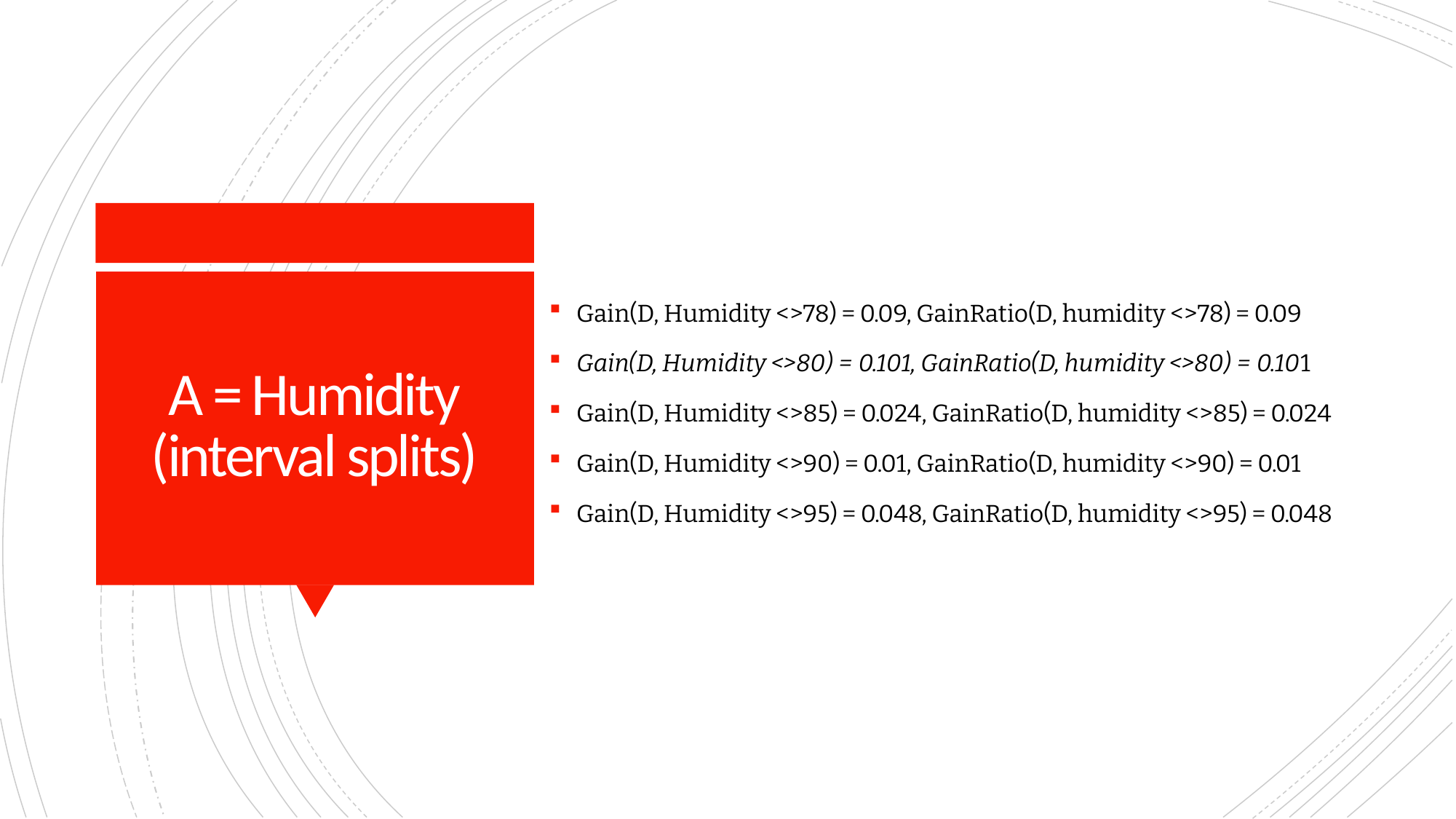

Gain(D, Humidity <>78) = 0.09, GainRatio(D, humidity <>78) = 0.09
Gain(D, Humidity <>80) = 0.101, GainRatio(D, humidity <>80) = 0.101
Gain(D, Humidity <>85) = 0.024, GainRatio(D, humidity <>85) = 0.024
Gain(D, Humidity <>90) = 0.01, GainRatio(D, humidity <>90) = 0.01
Gain(D, Humidity <>95) = 0.048, GainRatio(D, humidity <>95) = 0.048
# A = Humidity (interval splits)